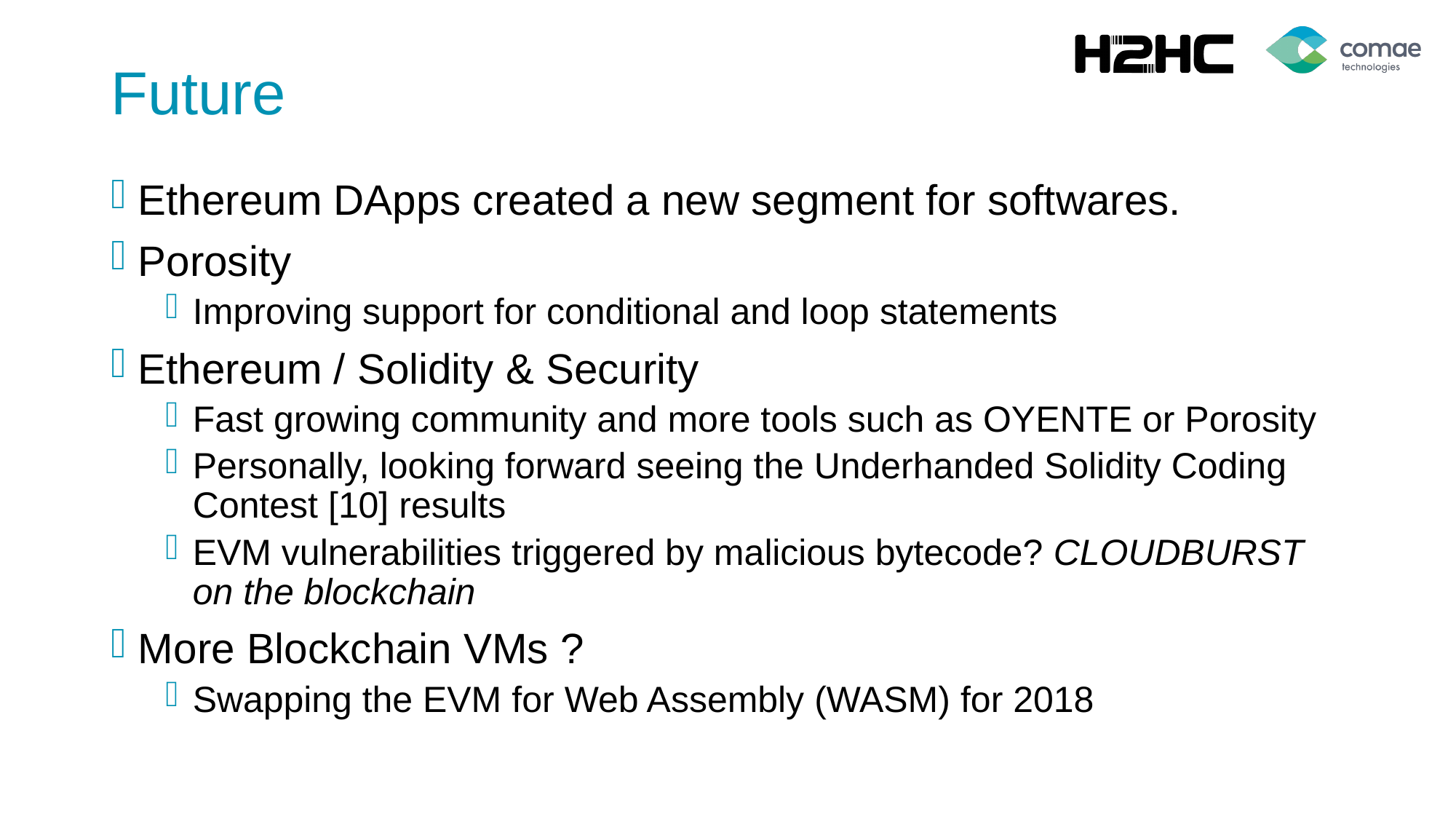

# Future
Ethereum DApps created a new segment for softwares.
Porosity
Improving support for conditional and loop statements
Ethereum / Solidity & Security
Fast growing community and more tools such as OYENTE or Porosity
Personally, looking forward seeing the Underhanded Solidity Coding Contest [10] results
EVM vulnerabilities triggered by malicious bytecode? CLOUDBURST on the blockchain
More Blockchain VMs ?
Swapping the EVM for Web Assembly (WASM) for 2018